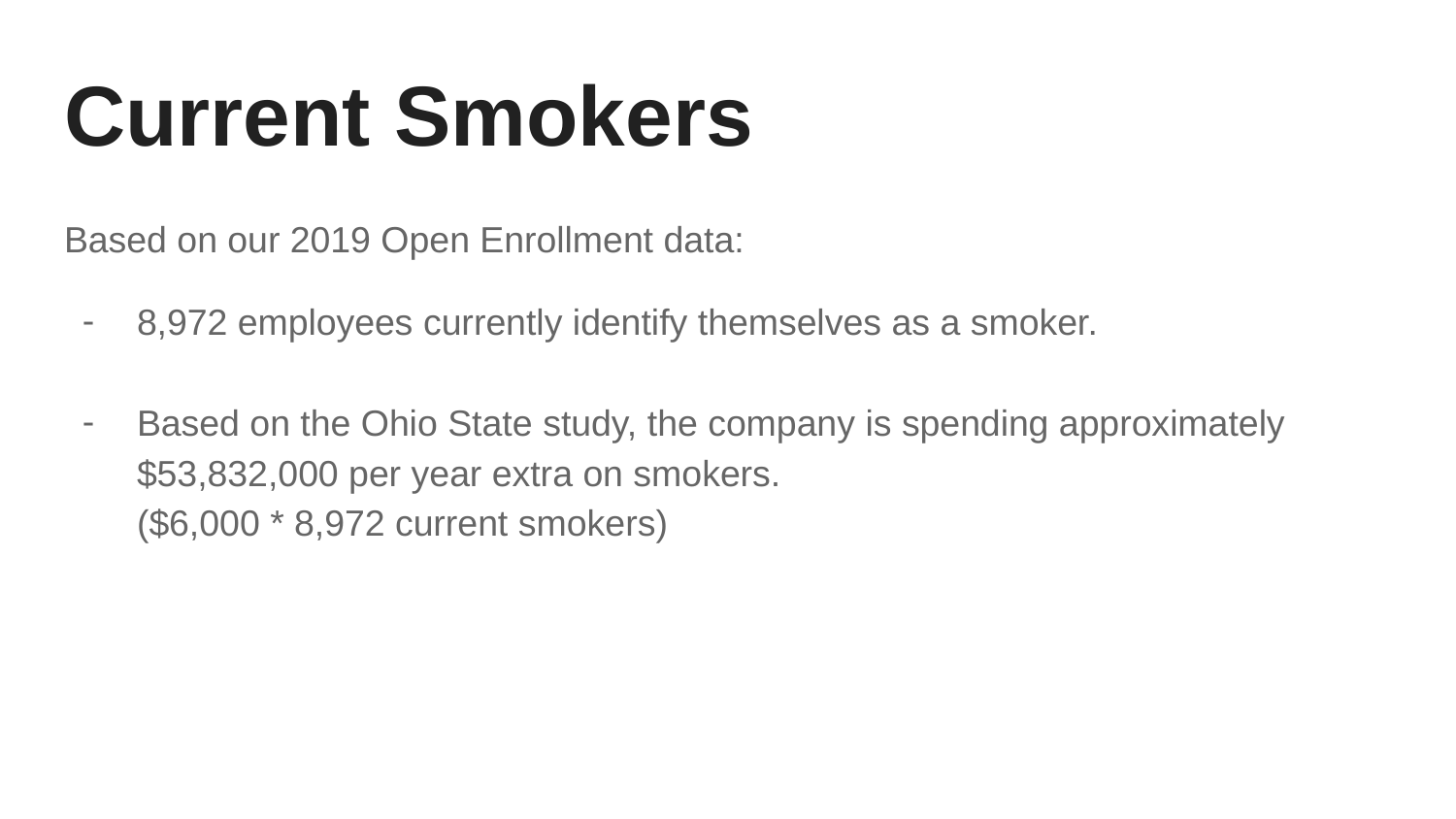

# Current Smokers
Based on our 2019 Open Enrollment data:
8,972 employees currently identify themselves as a smoker.
Based on the Ohio State study, the company is spending approximately $53,832,000 per year extra on smokers.
($6,000 * 8,972 current smokers)